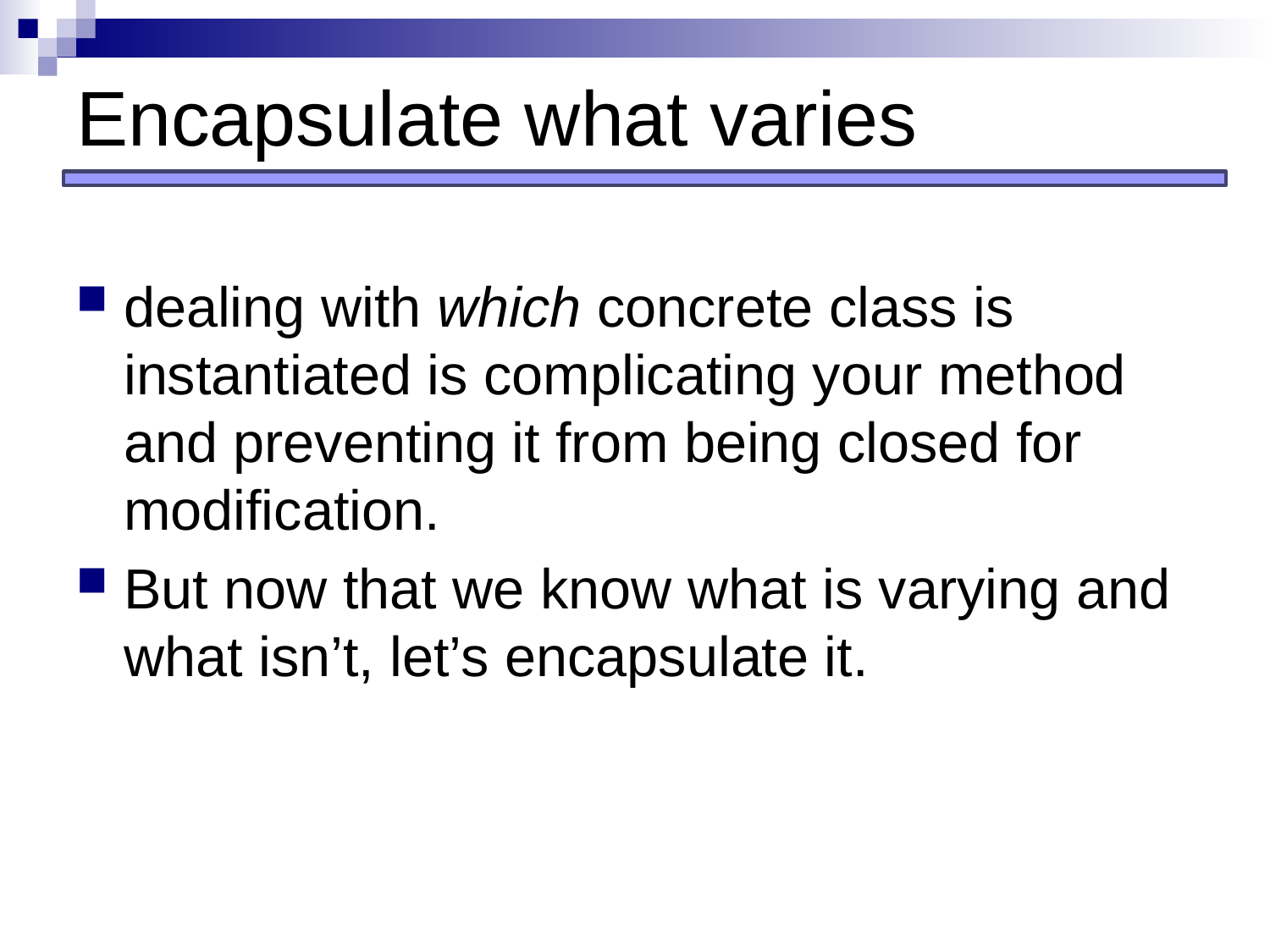

# Encapsulate what varies

dealing with which concrete class is instantiated is complicating your method and preventing it from being closed for modification.
But now that we know what is varying and what isn’t, let’s encapsulate it.